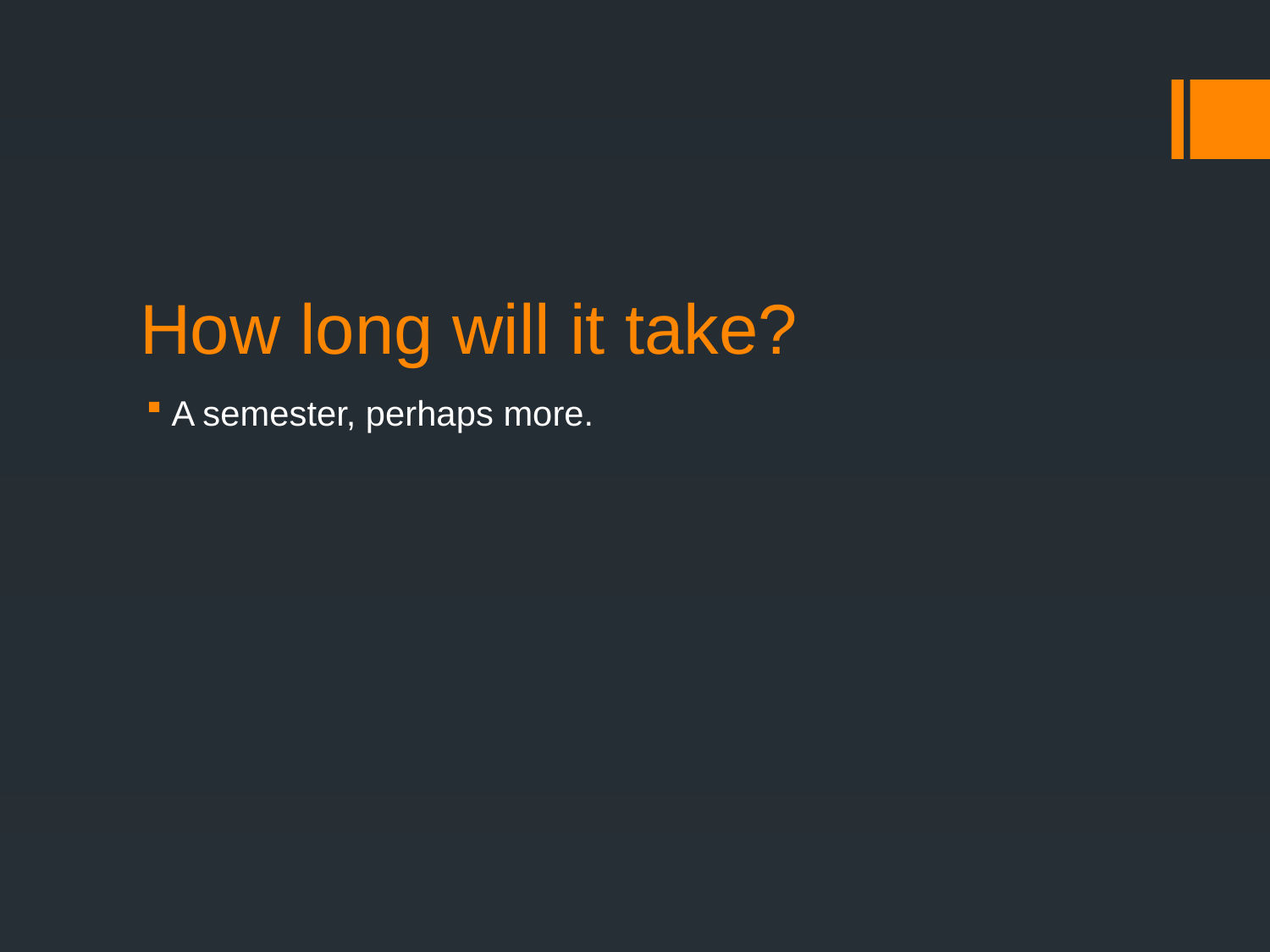

# How long will it take?
A semester, perhaps more.